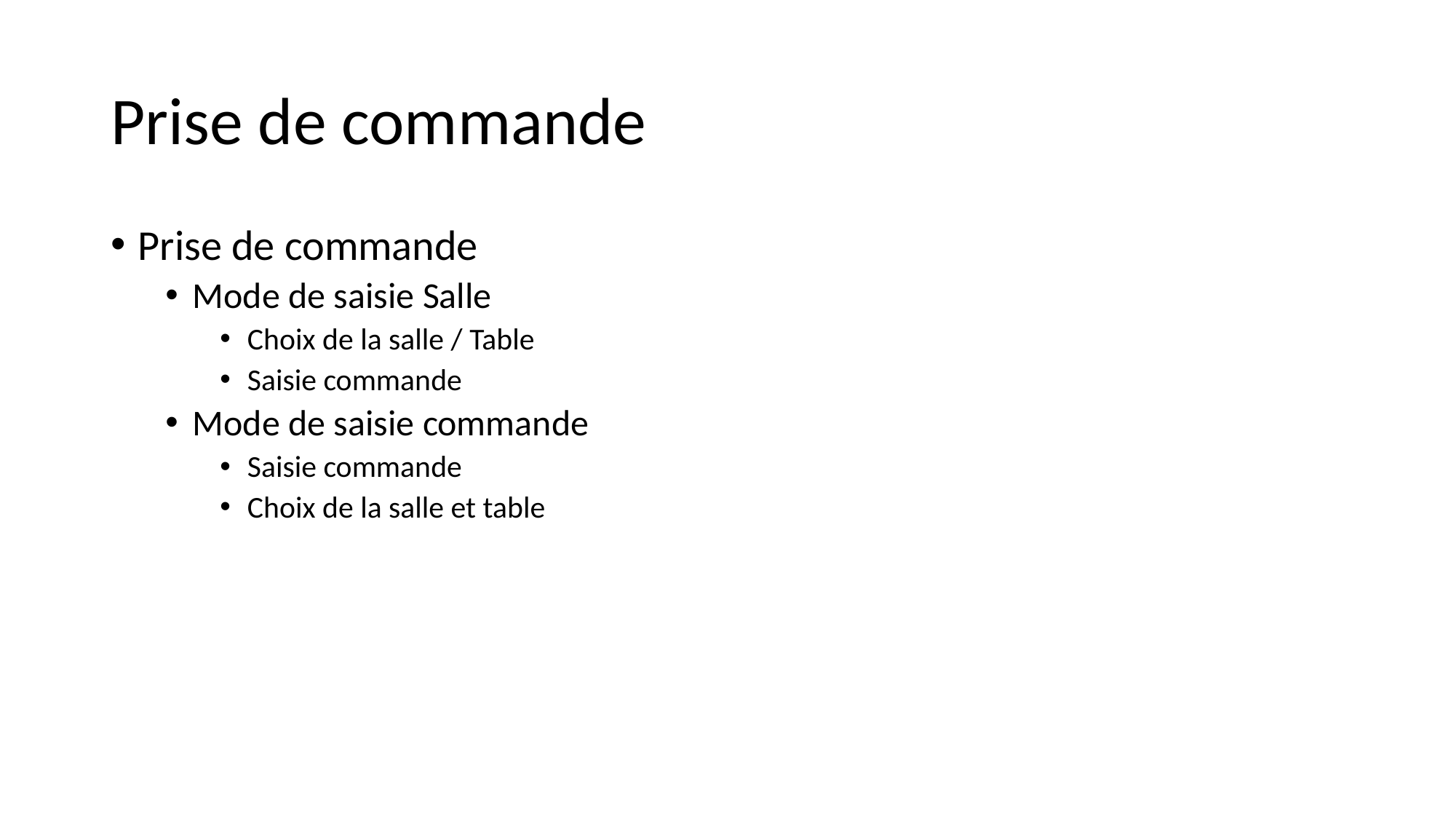

# Prise de commande
Prise de commande
Mode de saisie Salle
Choix de la salle / Table
Saisie commande
Mode de saisie commande
Saisie commande
Choix de la salle et table